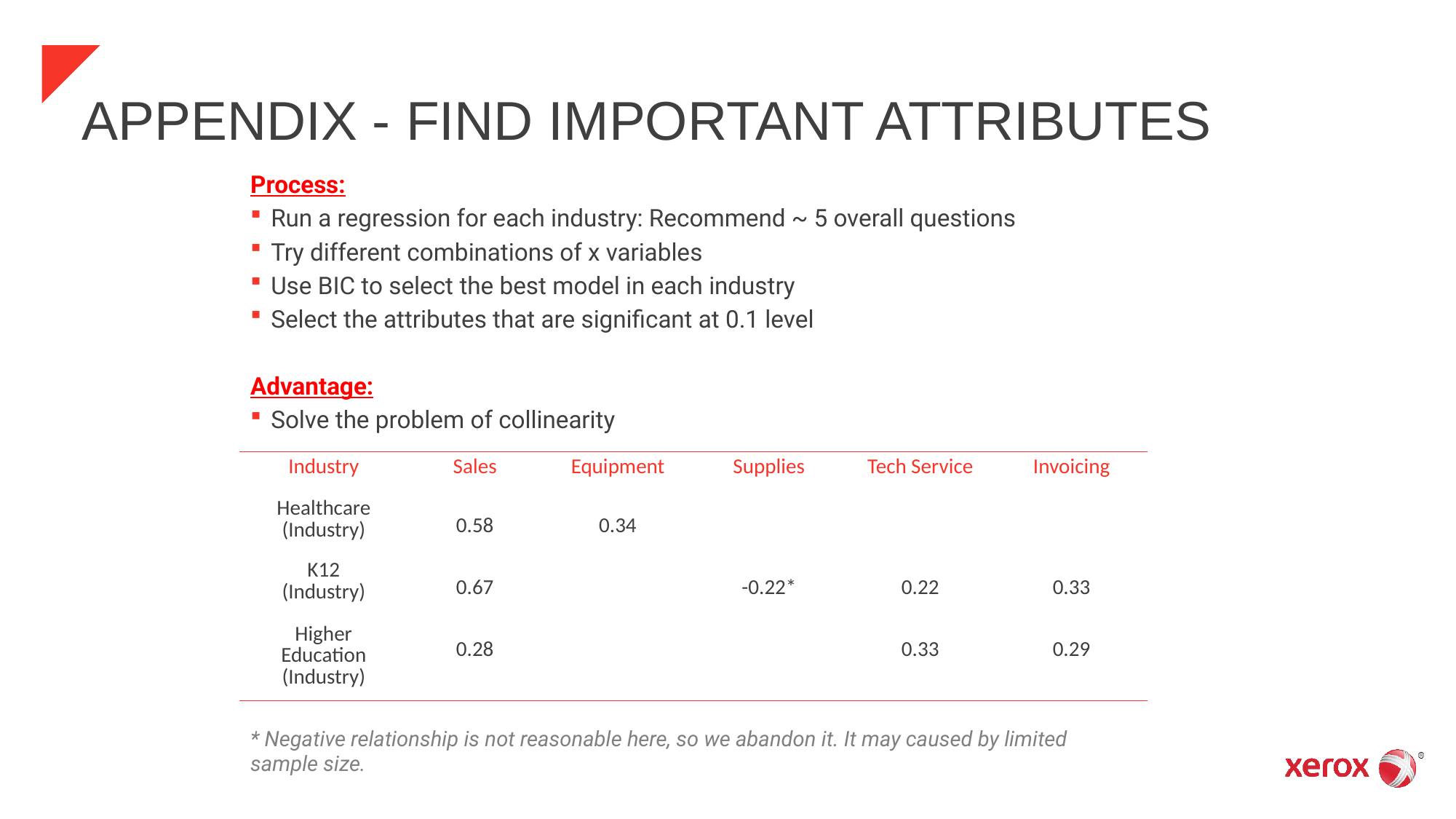

# APPENDIX - Find Important Attributes
Process:
Run a regression for each industry: Recommend ~ 5 overall questions
Try different combinations of x variables
Use BIC to select the best model in each industry
Select the attributes that are significant at 0.1 level

Advantage:
Solve the problem of collinearity
| Industry | Sales | Equipment | Supplies | Tech Service | Invoicing |
| --- | --- | --- | --- | --- | --- |
| Healthcare (Industry) | 0.58 | 0.34 |  |  |  |
| K12 (Industry) | 0.67 |  | -0.22\* | 0.22 | 0.33 |
| Higher Education (Industry) | 0.28 |  |  | 0.33 | 0.29 |
* Negative relationship is not reasonable here, so we abandon it. It may caused by limited sample size.